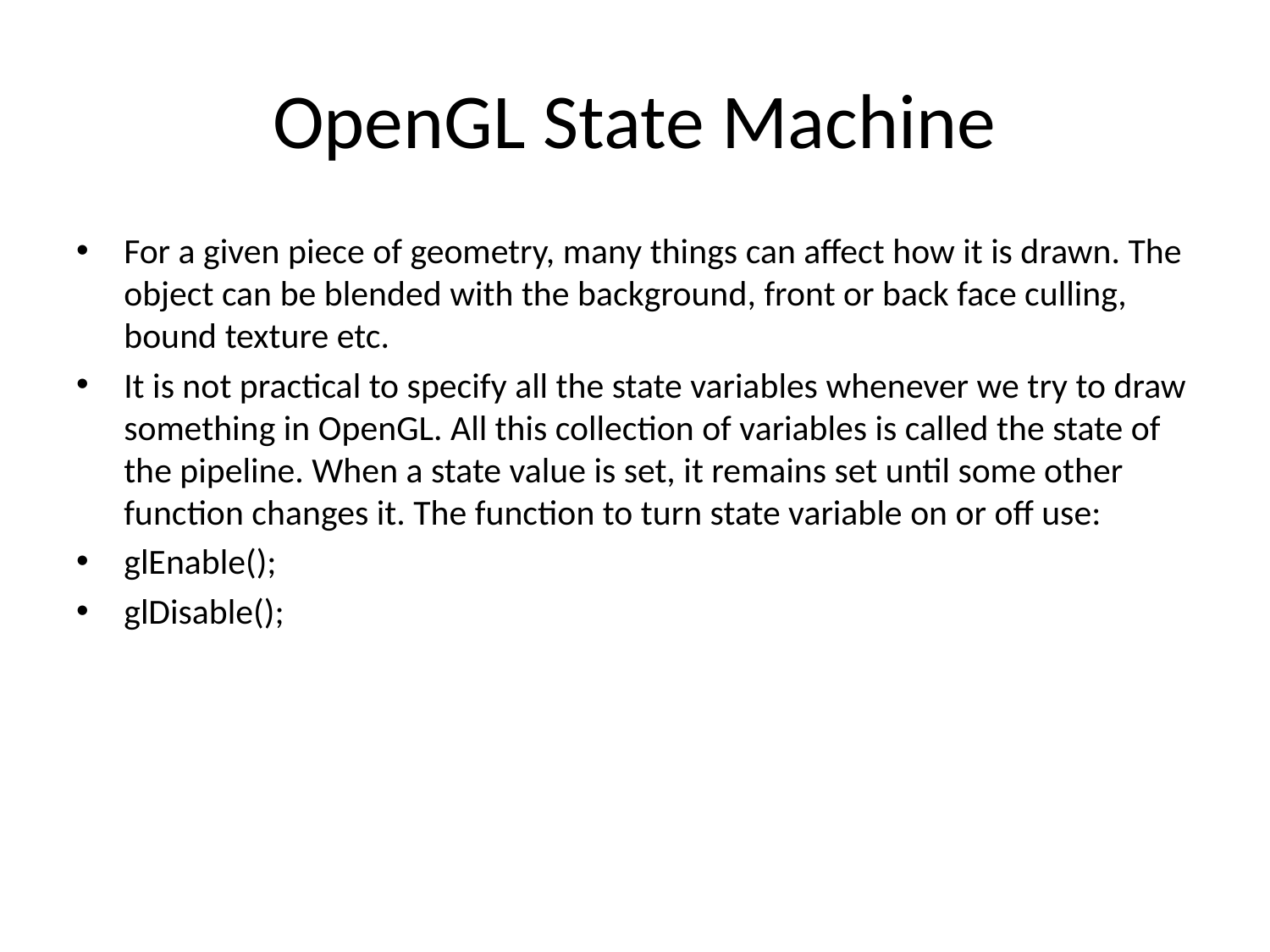

# OpenGL State Machine
For a given piece of geometry, many things can affect how it is drawn. The object can be blended with the background, front or back face culling, bound texture etc.
It is not practical to specify all the state variables whenever we try to draw something in OpenGL. All this collection of variables is called the state of the pipeline. When a state value is set, it remains set until some other function changes it. The function to turn state variable on or off use:
glEnable();
glDisable();